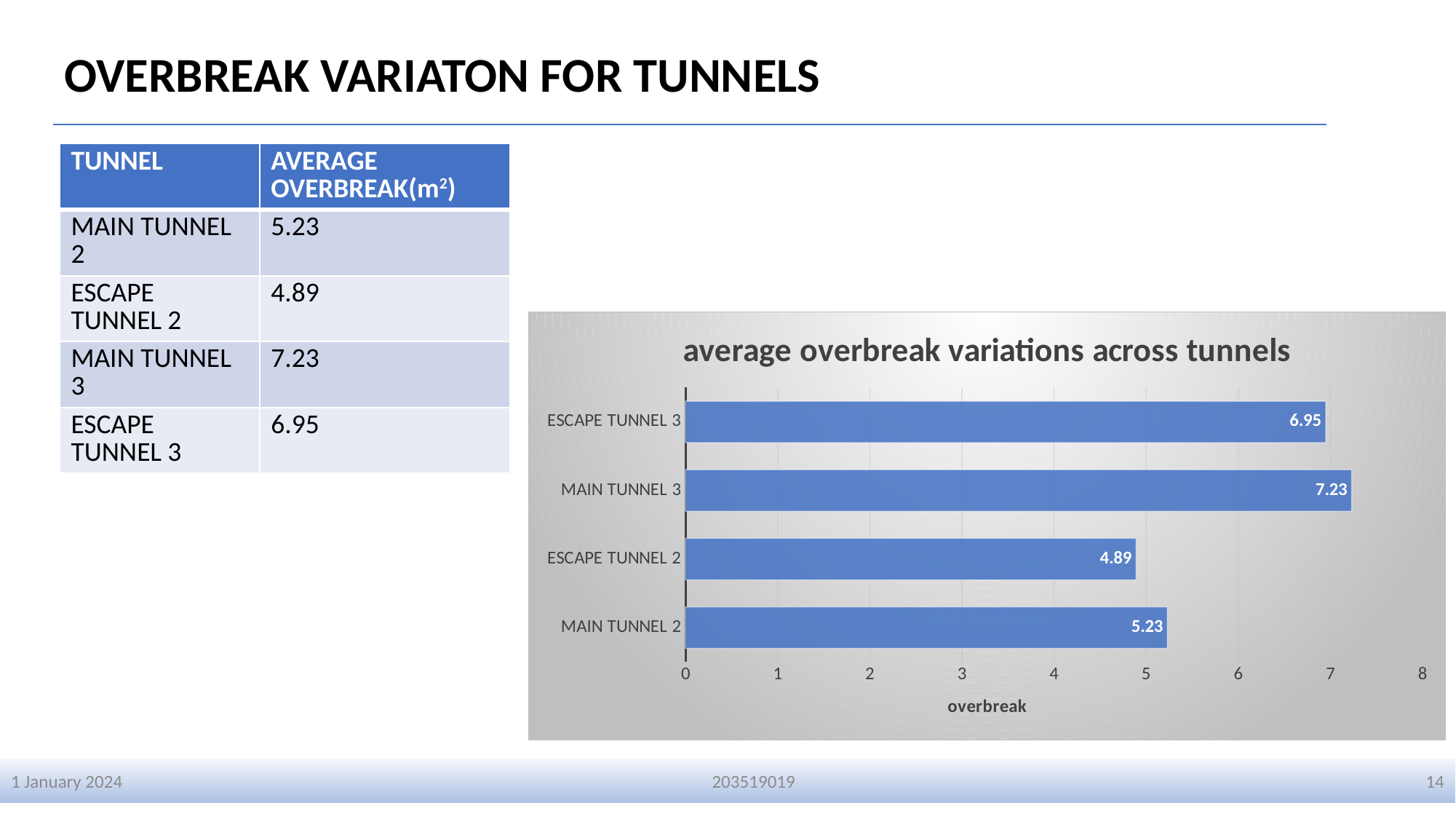

# OVERBREAK VARIATON FOR TUNNELS
| TUNNEL | AVERAGE OVERBREAK(m2) |
| --- | --- |
| MAIN TUNNEL 2 | 5.23 |
| ESCAPE TUNNEL 2 | 4.89 |
| MAIN TUNNEL 3 | 7.23 |
| ESCAPE TUNNEL 3 | 6.95 |

### Chart: average overbreak variations across tunnels

| Category |  |
|---|---|
| MAIN TUNNEL 2 | 5.23 |
| ESCAPE TUNNEL 2 | 4.89 |
| MAIN TUNNEL 3 | 7.23 |
| ESCAPE TUNNEL 3 | 6.95 |
1 January 2024
203519019
14